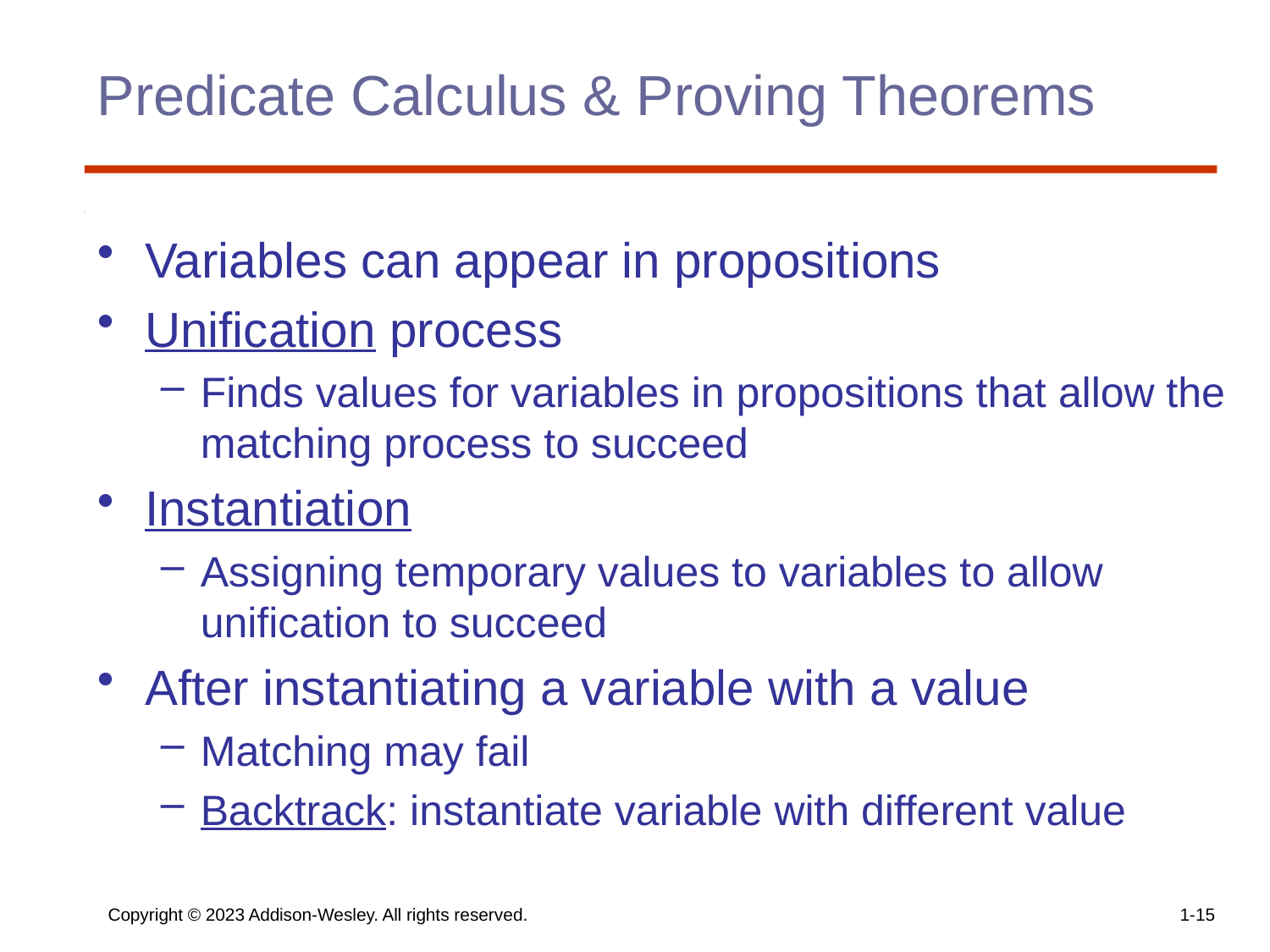

# Predicate Calculus & Proving Theorems
Variables can appear in propositions
Unification process
Finds values for variables in propositions that allow the matching process to succeed
Instantiation
Assigning temporary values to variables to allow unification to succeed
After instantiating a variable with a value
Matching may fail
Backtrack: instantiate variable with different value
Copyright © 2023 Addison-Wesley. All rights reserved.
1-15